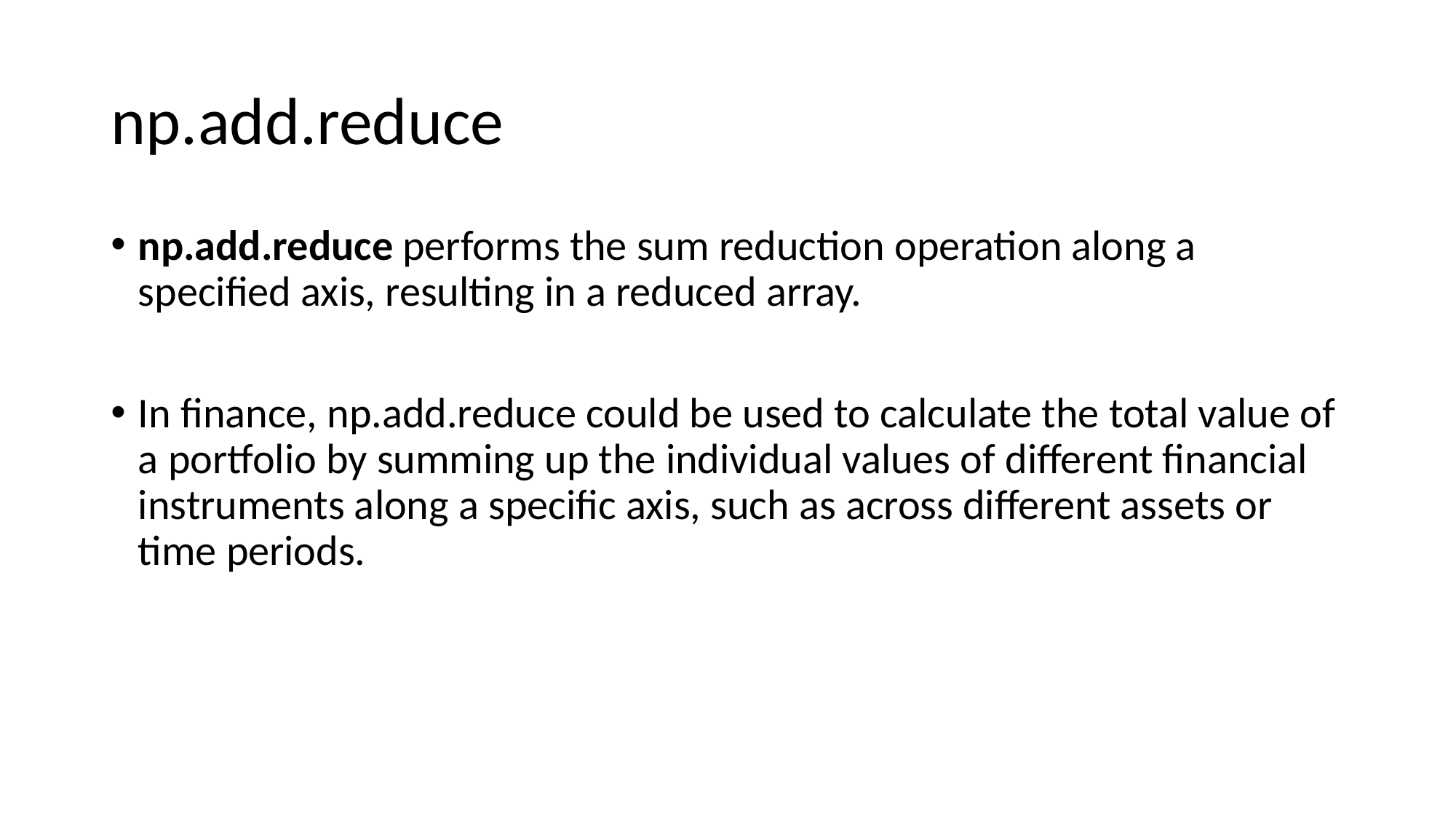

# np.add.reduce
np.add.reduce performs the sum reduction operation along a specified axis, resulting in a reduced array.

In finance, np.add.reduce could be used to calculate the total value of a portfolio by summing up the individual values of different financial instruments along a specific axis, such as across different assets or time periods.